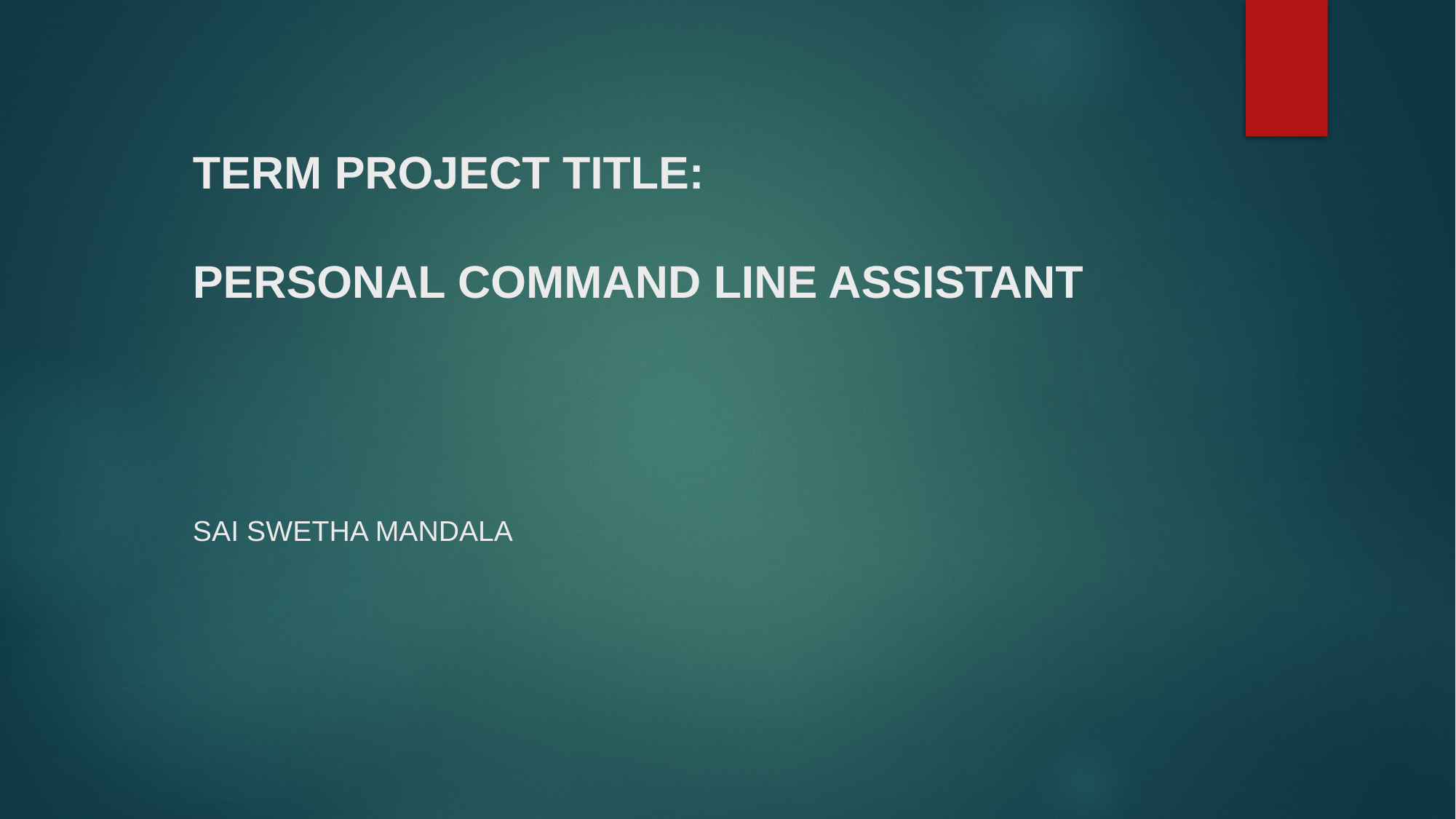

# TERM PROJECT TITLE: PERSONAL COMMAND LINE ASSISTANT SAI SWETHA MANDALA